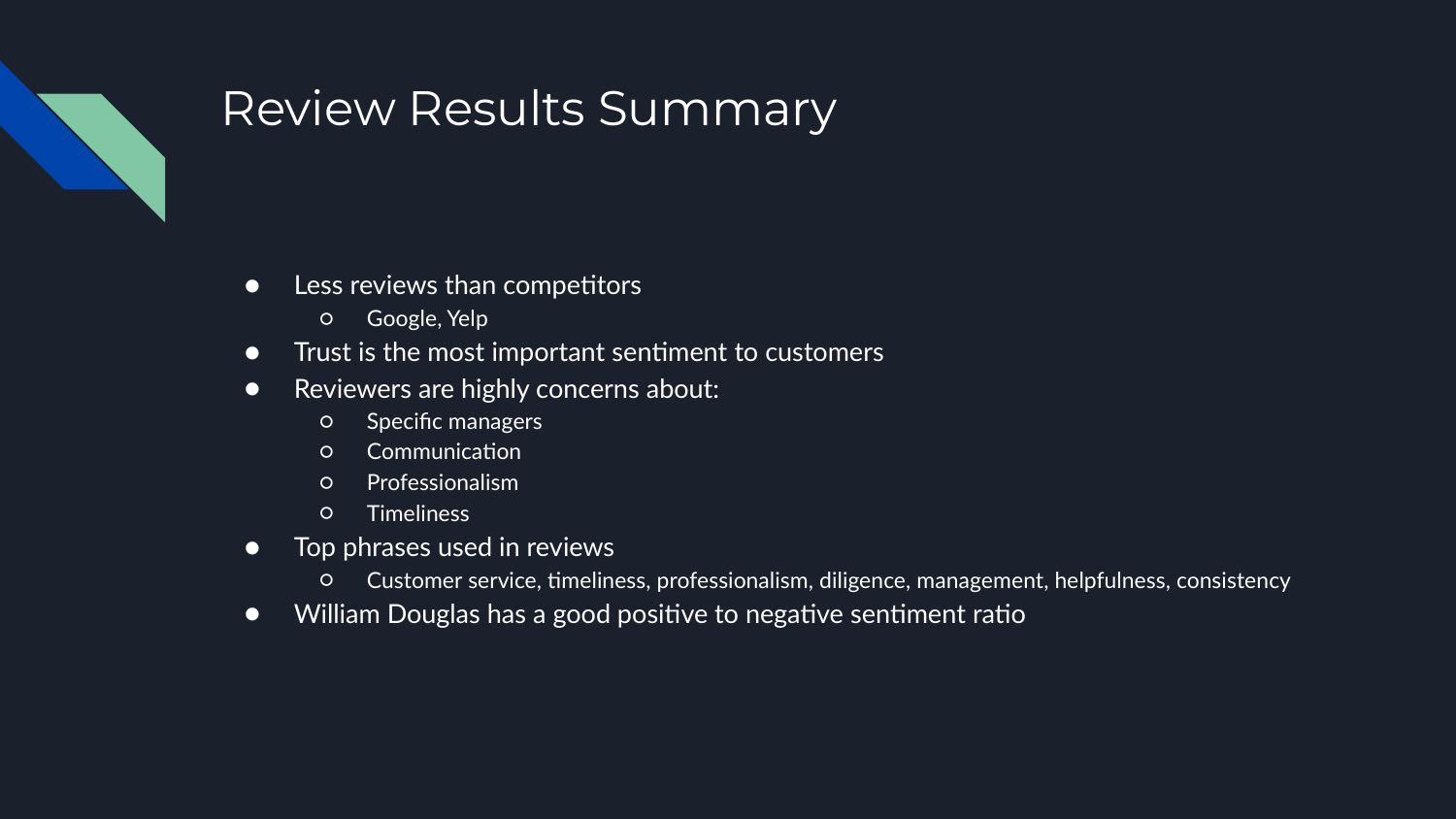

# Review Results Summary
Less reviews than competitors
Google, Yelp
Trust is the most important sentiment to customers
Reviewers are highly concerns about:
Specific managers
Communication
Professionalism
Timeliness
Top phrases used in reviews
Customer service, timeliness, professionalism, diligence, management, helpfulness, consistency
William Douglas has a good positive to negative sentiment ratio